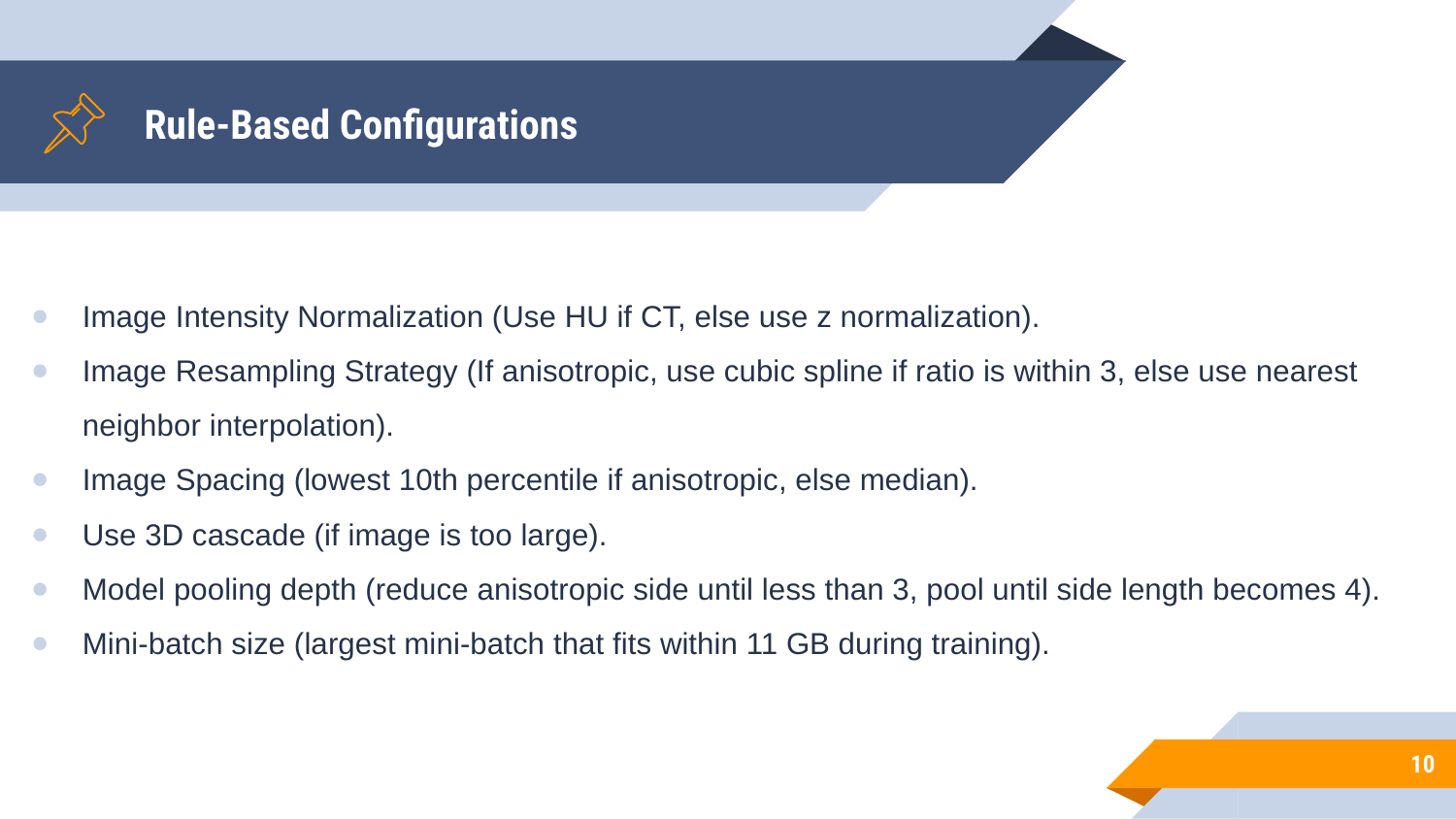

# Rule-Based Configurations

Image Intensity Normalization (Use HU if CT, else use z normalization).
Image Resampling Strategy (If anisotropic, use cubic spline if ratio is within 3, else use nearest neighbor interpolation).
Image Spacing (lowest 10th percentile if anisotropic, else median).
Use 3D cascade (if image is too large).
Model pooling depth (reduce anisotropic side until less than 3, pool until side length becomes 4).
Mini-batch size (largest mini-batch that fits within 11 GB during training).
10